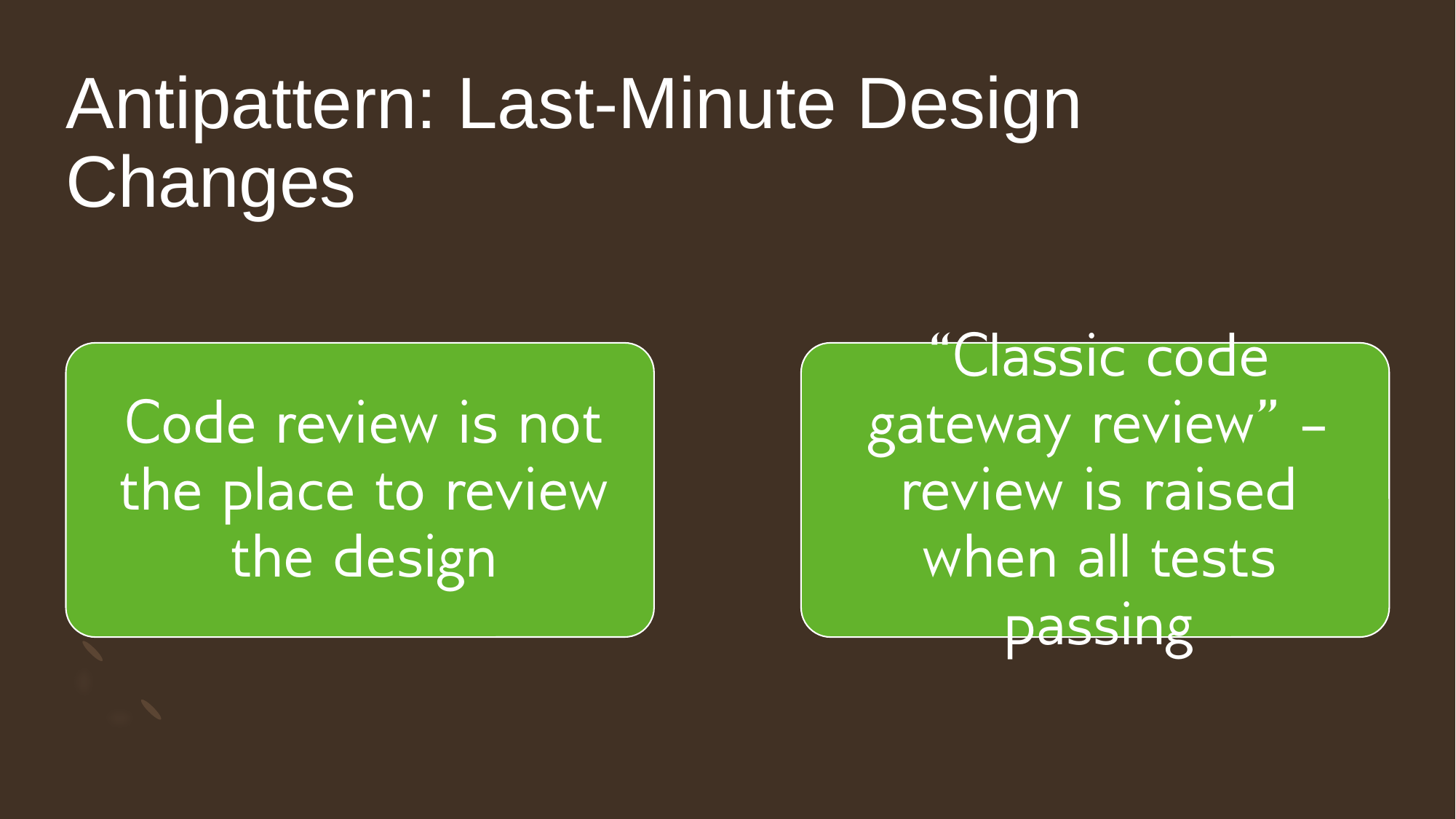

# Antipattern: Last-Minute Design Changes
Code review is not the place to review the design
“Classic code gateway review” – review is raised when all tests passing